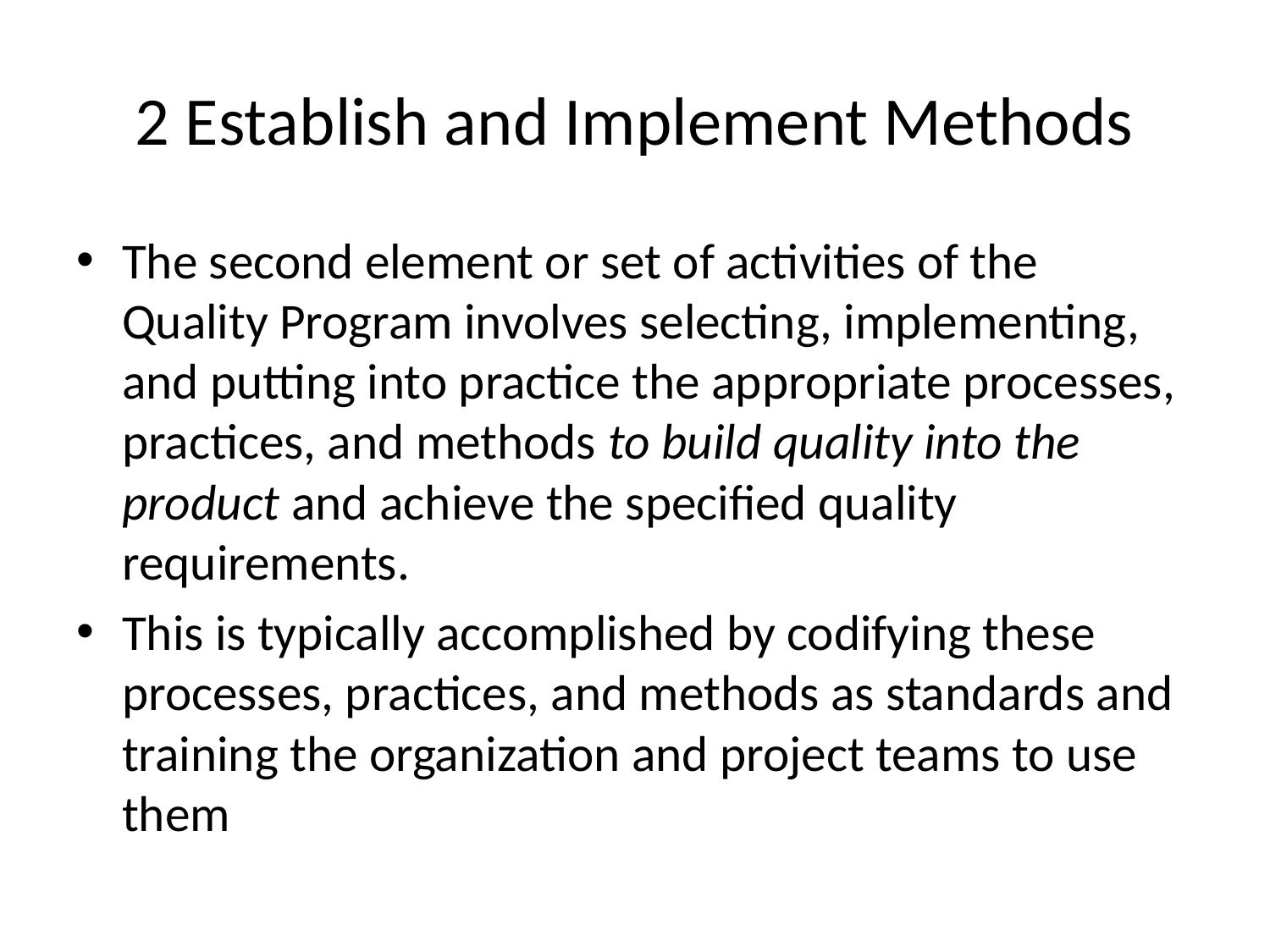

# 2 Establish and Implement Methods
The second element or set of activities of the Quality Program involves selecting, implementing, and putting into practice the appropriate processes, practices, and methods to build quality into the product and achieve the specified quality requirements.
This is typically accomplished by codifying these processes, practices, and methods as standards and training the organization and project teams to use them